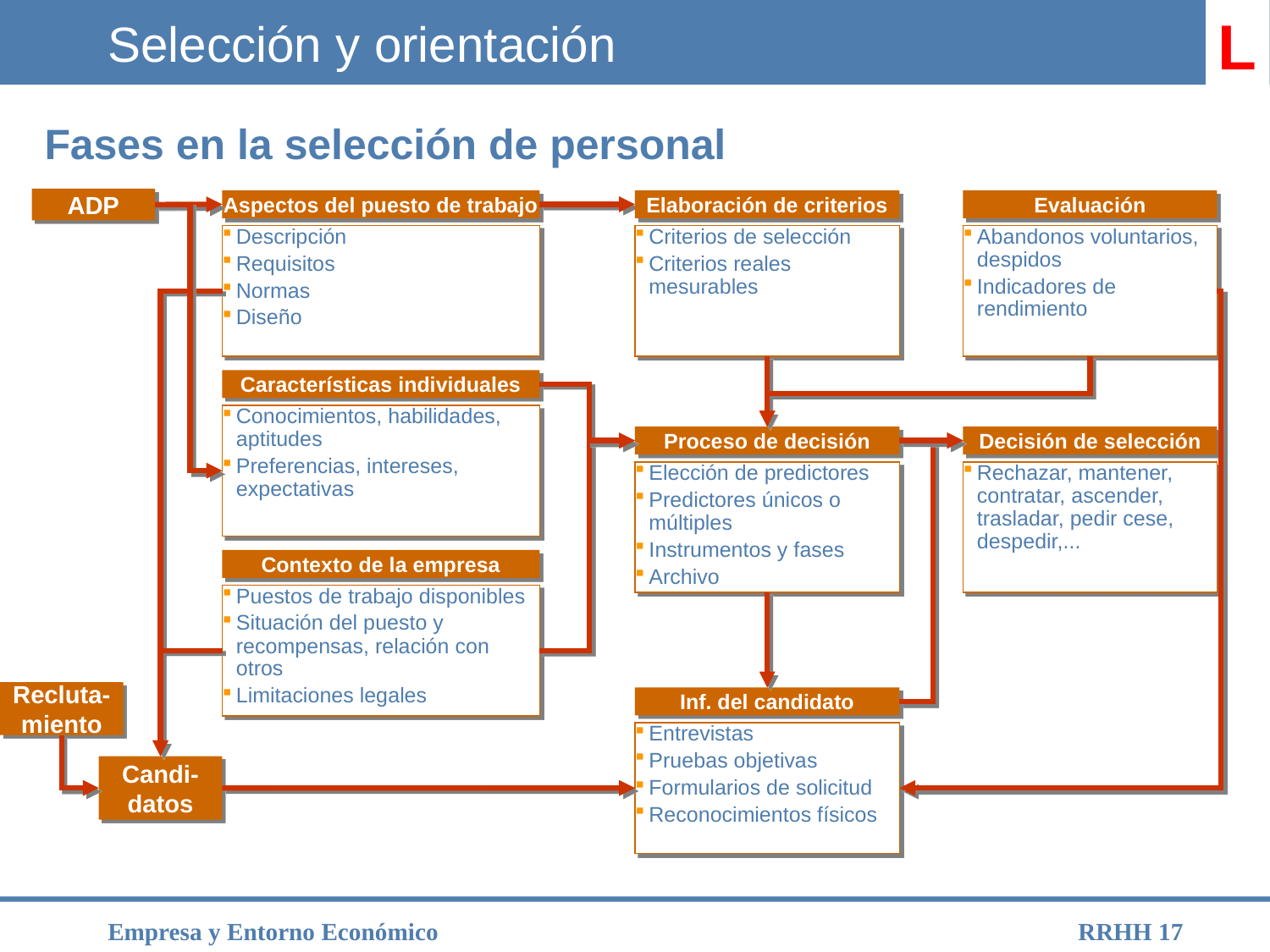

# Selección y orientación
L
Fases en la selección de personal
ADP
Aspectos del puesto de trabajo
Descripción
Requisitos
Normas
Diseño
Elaboración de criterios
Criterios de selección
Criterios reales mesurables
Evaluación
Abandonos voluntarios, despidos
Indicadores de rendimiento

Características individuales
Conocimientos, habilidades, aptitudes
Preferencias, intereses, expectativas
Proceso de decisión
Elección de predictores
Predictores únicos o múltiples
Instrumentos y fases
Archivo
Decisión de selección
Rechazar, mantener, contratar, ascender, trasladar, pedir cese, despedir,...

Contexto de la empresa
Puestos de trabajo disponibles
Situación del puesto y recompensas, relación con otros
Limitaciones legales
Recluta-
miento
Inf. del candidato
Entrevistas
Pruebas objetivas
Formularios de solicitud
Reconocimientos físicos
Candi-
datos